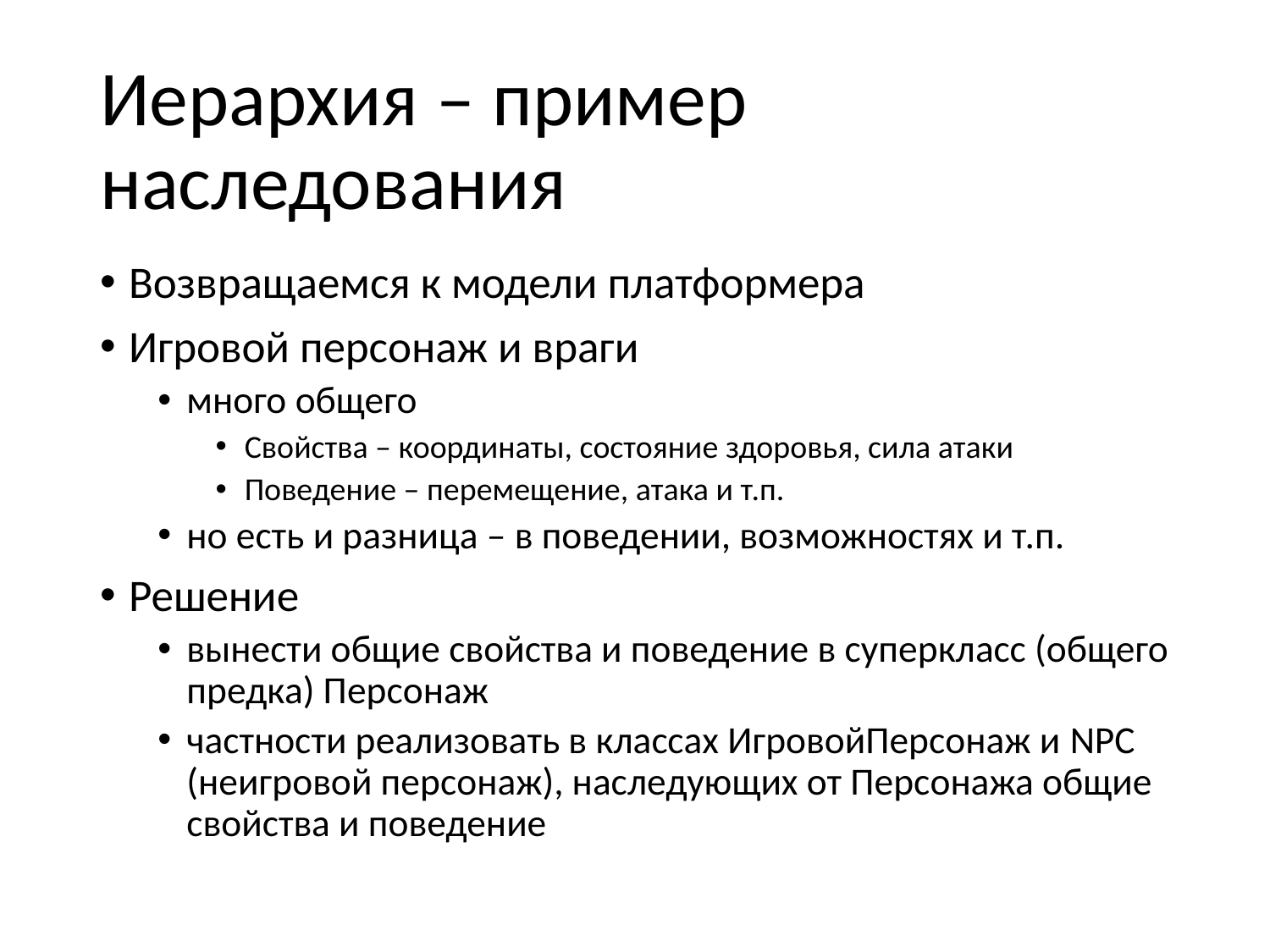

# Иерархия – пример наследования
Возвращаемся к модели платформера
Игровой персонаж и враги
много общего
Свойства – координаты, состояние здоровья, сила атаки
Поведение – перемещение, атака и т.п.
но есть и разница – в поведении, возможностях и т.п.
Решение
вынести общие свойства и поведение в суперкласс (общего предка) Персонаж
частности реализовать в классах ИгровойПерсонаж и NPC (неигровой персонаж), наследующих от Персонажа общие свойства и поведение